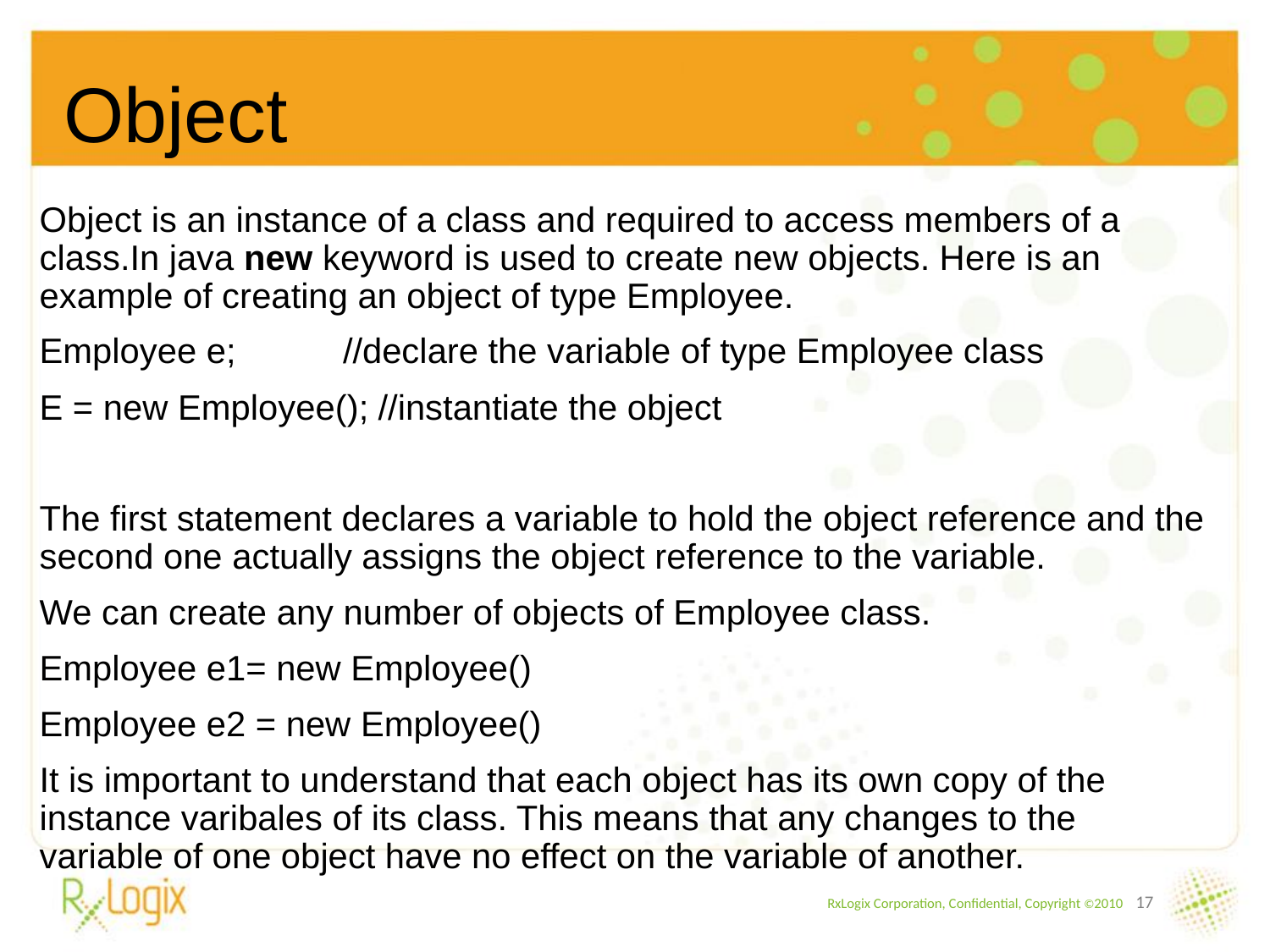

Object
Object is an instance of a class and required to access members of a class.In java new keyword is used to create new objects. Here is an example of creating an object of type Employee.
Employee e;           //declare the variable of type Employee class
E = new Employee(); //instantiate the object

The first statement declares a variable to hold the object reference and the second one actually assigns the object reference to the variable.
We can create any number of objects of Employee class.
Employee e1= new Employee()
Employee e2 = new Employee()
It is important to understand that each object has its own copy of the instance varibales of its class. This means that any changes to the variable of one object have no effect on the variable of another.